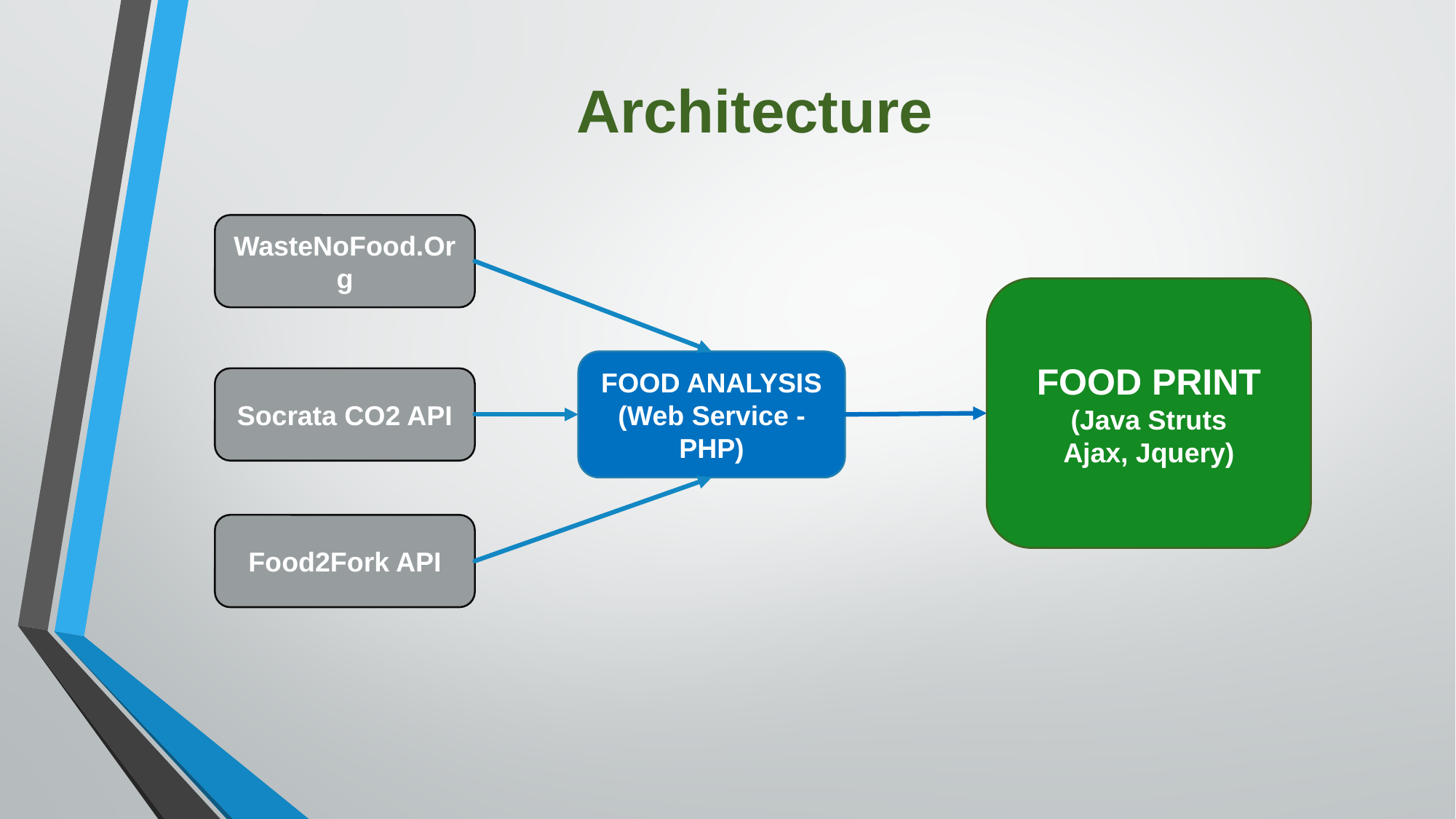

# Architecture
WasteNoFood.Org
FOOD PRINT
(Java Struts
Ajax, Jquery)
FOOD ANALYSIS
(Web Service - PHP)
Socrata CO2 API
Food2Fork API